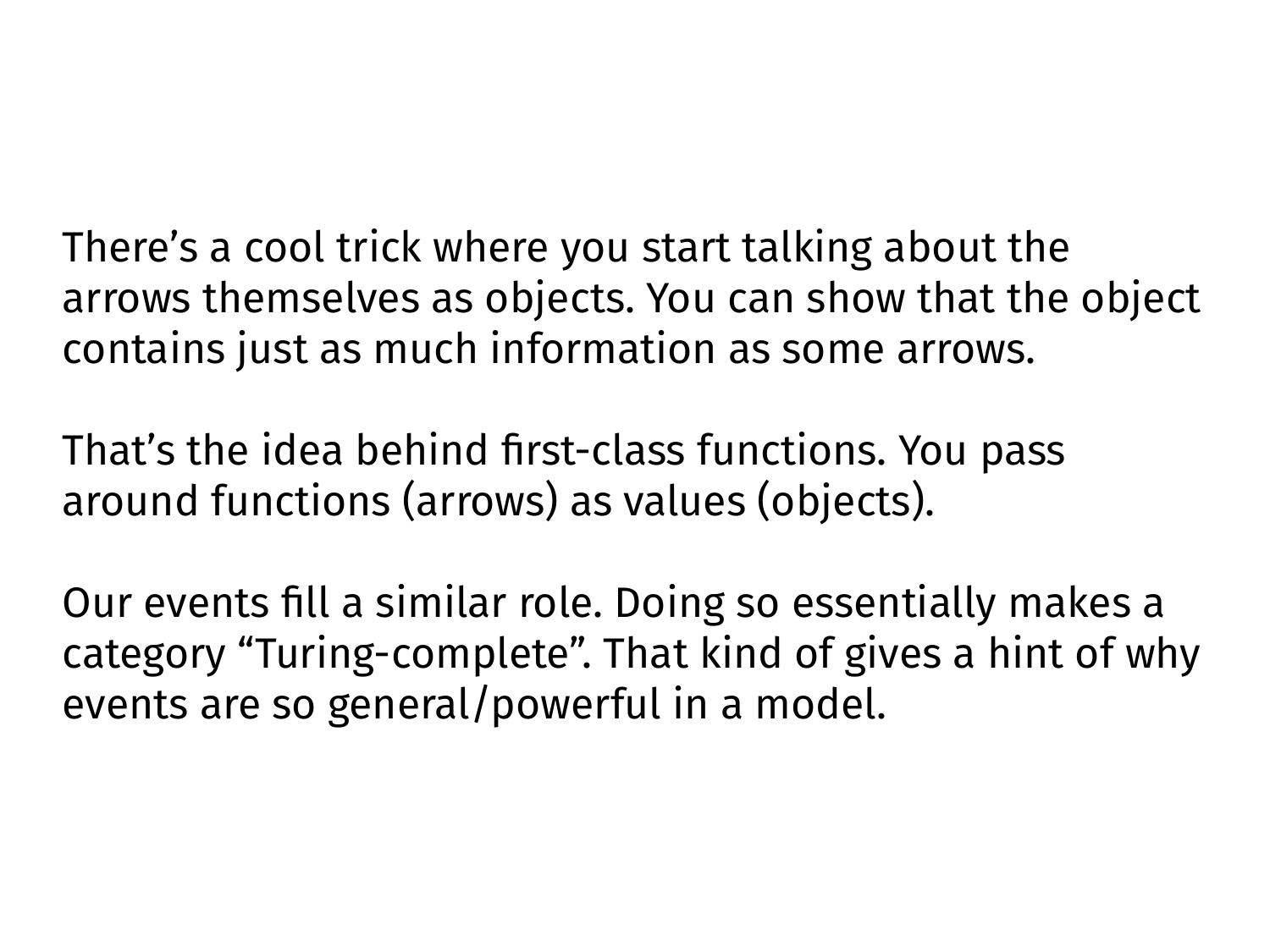

There’s a cool trick where you start talking about the arrows themselves as objects. You can show that the object contains just as much information as some arrows.

That’s the idea behind first-class functions. You pass around functions (arrows) as values (objects).

Our events fill a similar role. Doing so essentially makes a category “Turing-complete”. That kind of gives a hint of why events are so general/powerful in a model.